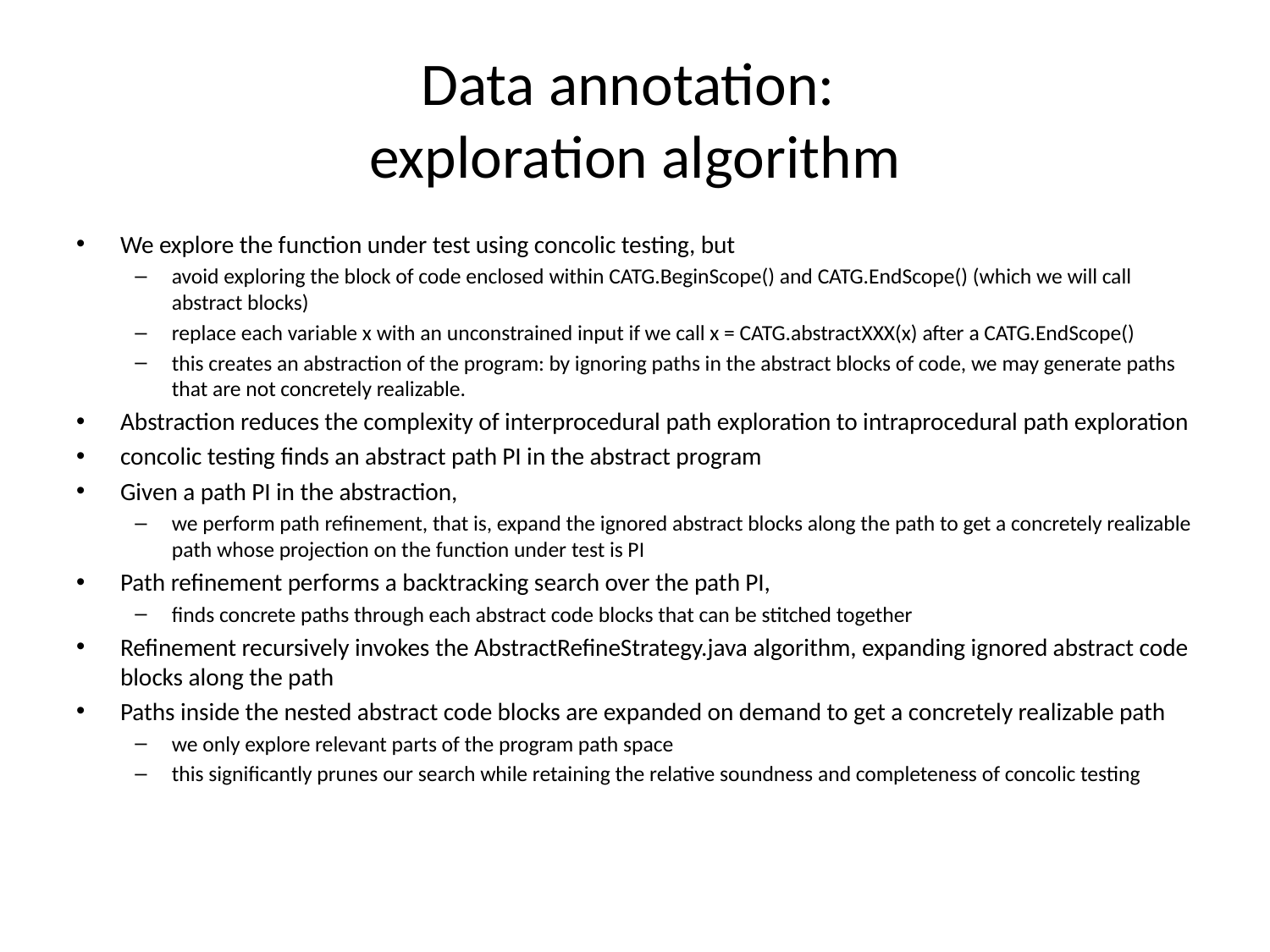

# Data annotation: exploration algorithm
We explore the function under test using concolic testing, but
avoid exploring the block of code enclosed within CATG.BeginScope() and CATG.EndScope() (which we will call abstract blocks)
replace each variable x with an unconstrained input if we call x = CATG.abstractXXX(x) after a CATG.EndScope()
this creates an abstraction of the program: by ignoring paths in the abstract blocks of code, we may generate paths that are not concretely realizable.
Abstraction reduces the complexity of interprocedural path exploration to intraprocedural path exploration
concolic testing finds an abstract path PI in the abstract program
Given a path PI in the abstraction,
we perform path refinement, that is, expand the ignored abstract blocks along the path to get a concretely realizable path whose projection on the function under test is PI
Path refinement performs a backtracking search over the path PI,
finds concrete paths through each abstract code blocks that can be stitched together
Refinement recursively invokes the AbstractRefineStrategy.java algorithm, expanding ignored abstract code blocks along the path
Paths inside the nested abstract code blocks are expanded on demand to get a concretely realizable path
we only explore relevant parts of the program path space
this significantly prunes our search while retaining the relative soundness and completeness of concolic testing